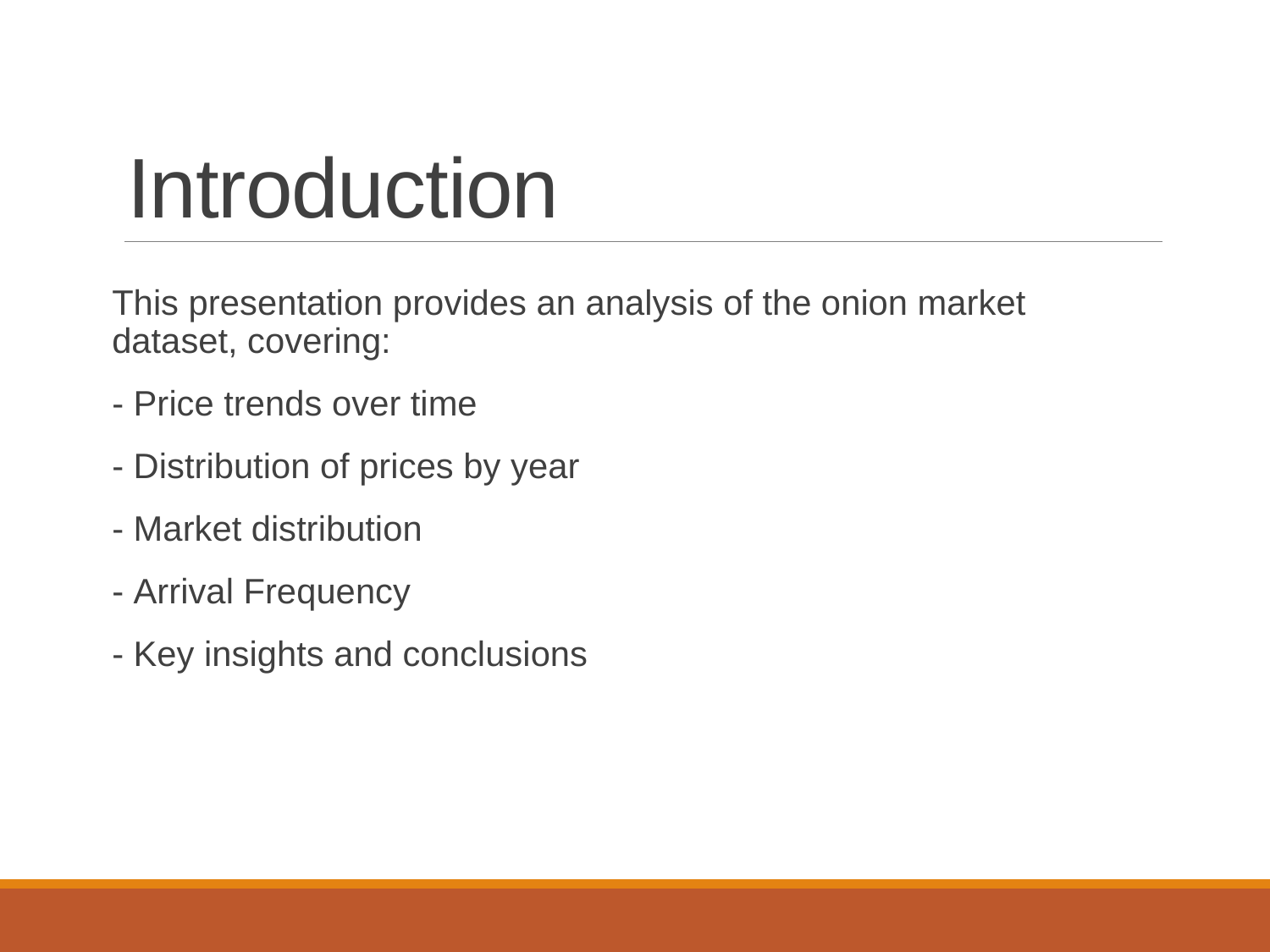

# Introduction
This presentation provides an analysis of the onion market dataset, covering:
- Price trends over time
- Distribution of prices by year
- Market distribution
- Arrival Frequency
- Key insights and conclusions